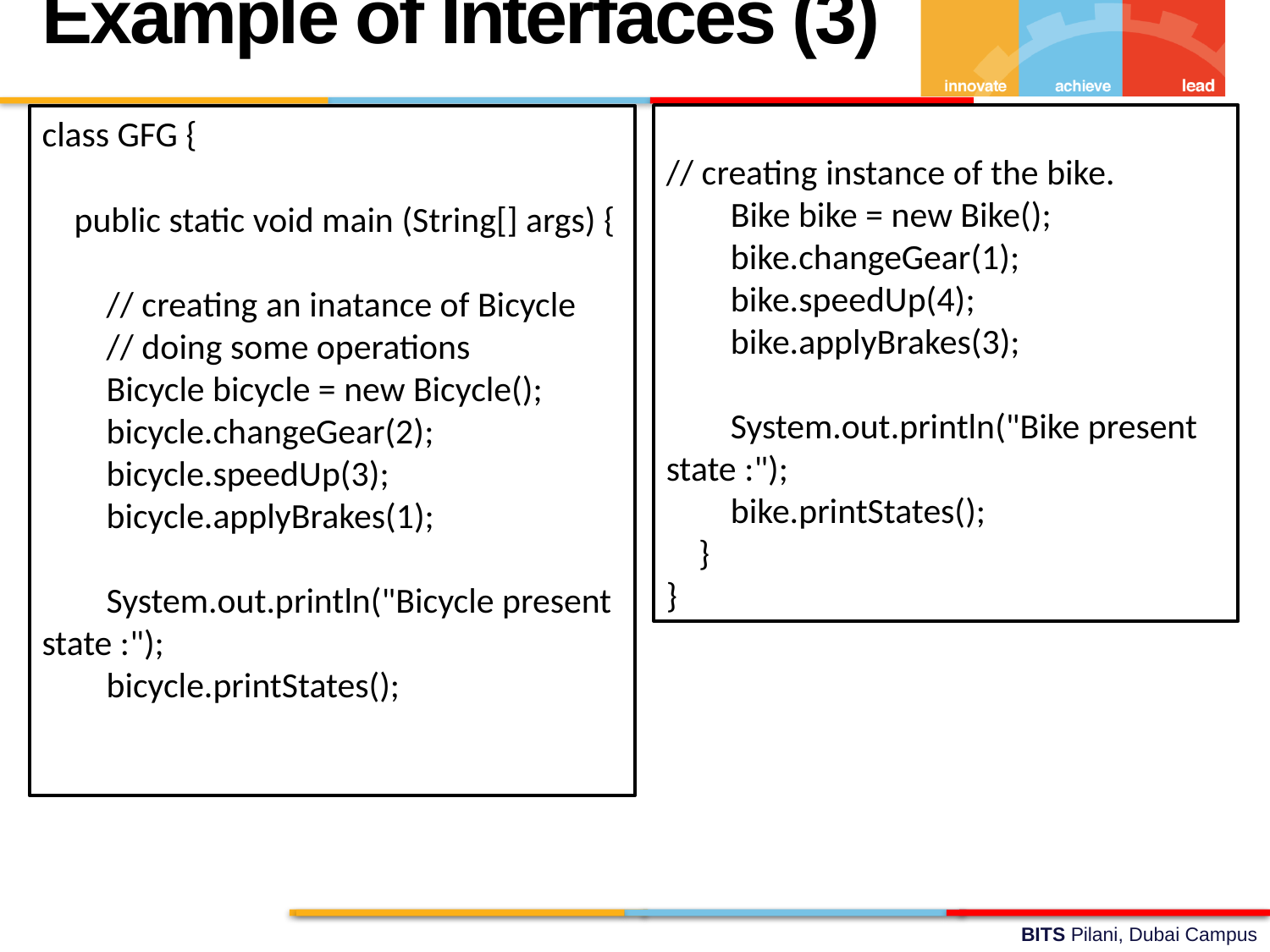

Example of Interfaces (3)

// creating instance of the bike.
        Bike bike = new Bike();
        bike.changeGear(1);
        bike.speedUp(4);
        bike.applyBrakes(3);

        System.out.println("Bike present state :");
        bike.printStates();
    }
}
class GFG {

    public static void main (String[] args) {

        // creating an inatance of Bicycle
        // doing some operations
        Bicycle bicycle = new Bicycle();
        bicycle.changeGear(2);
        bicycle.speedUp(3);
        bicycle.applyBrakes(1);

        System.out.println("Bicycle present state :");
        bicycle.printStates();